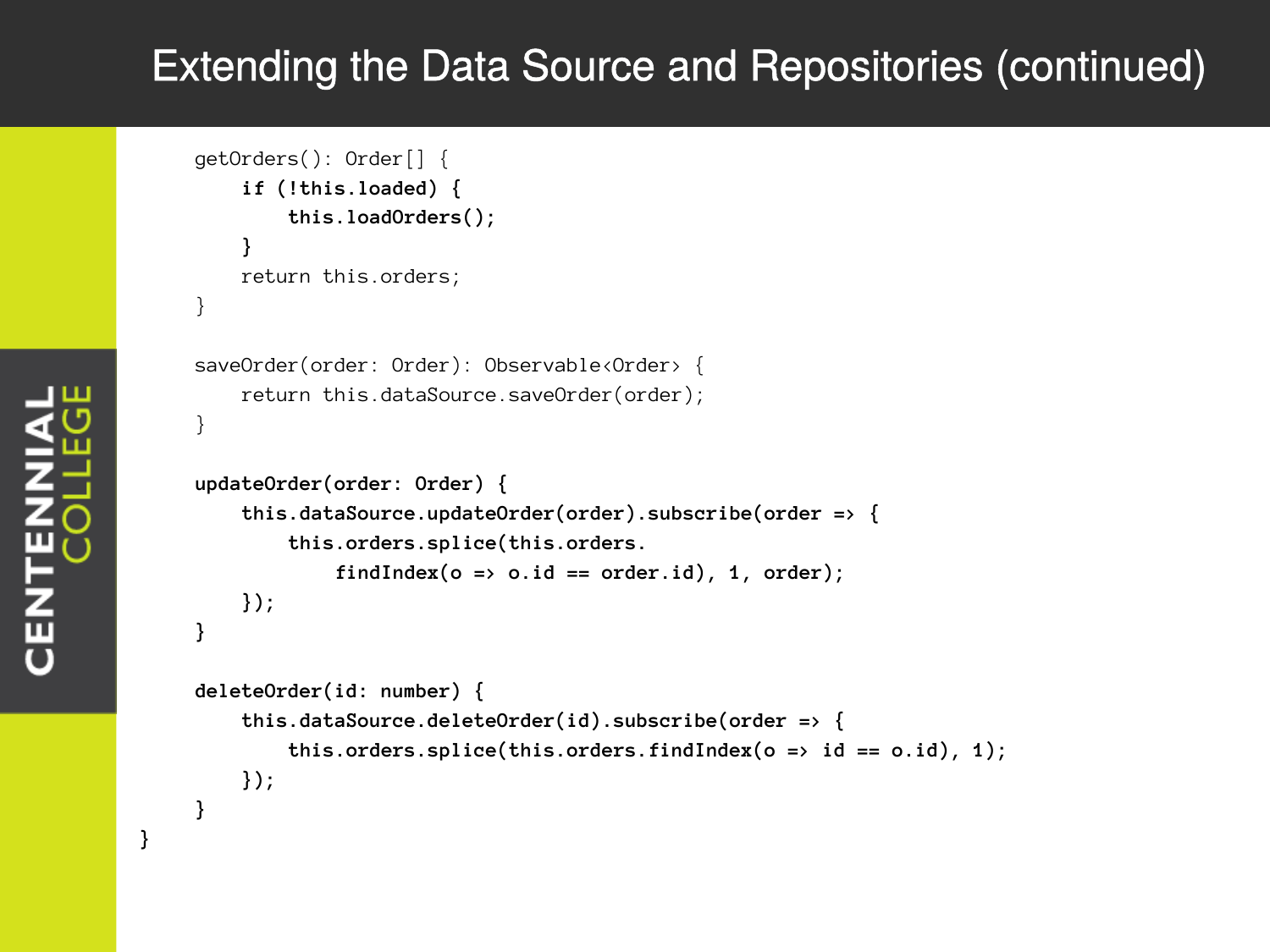

# Extending the Data Source and Repositories (continued)
getOrders(): Order[] {
    if (!this.loaded) {
        this.loadOrders();
    }
    return this.orders;
}

saveOrder(order: Order): Observable<Order> {
    return this.dataSource.saveOrder(order);
}

updateOrder(order: Order) {
    this.dataSource.updateOrder(order).subscribe(order => {
        this.orders.splice(this.orders.
            findIndex(o => o.id == order.id), 1, order);
    });
}

deleteOrder(id: number) {
    this.dataSource.deleteOrder(id).subscribe(order => {
        this.orders.splice(this.orders.findIndex(o => id == o.id), 1);
    });
}
}